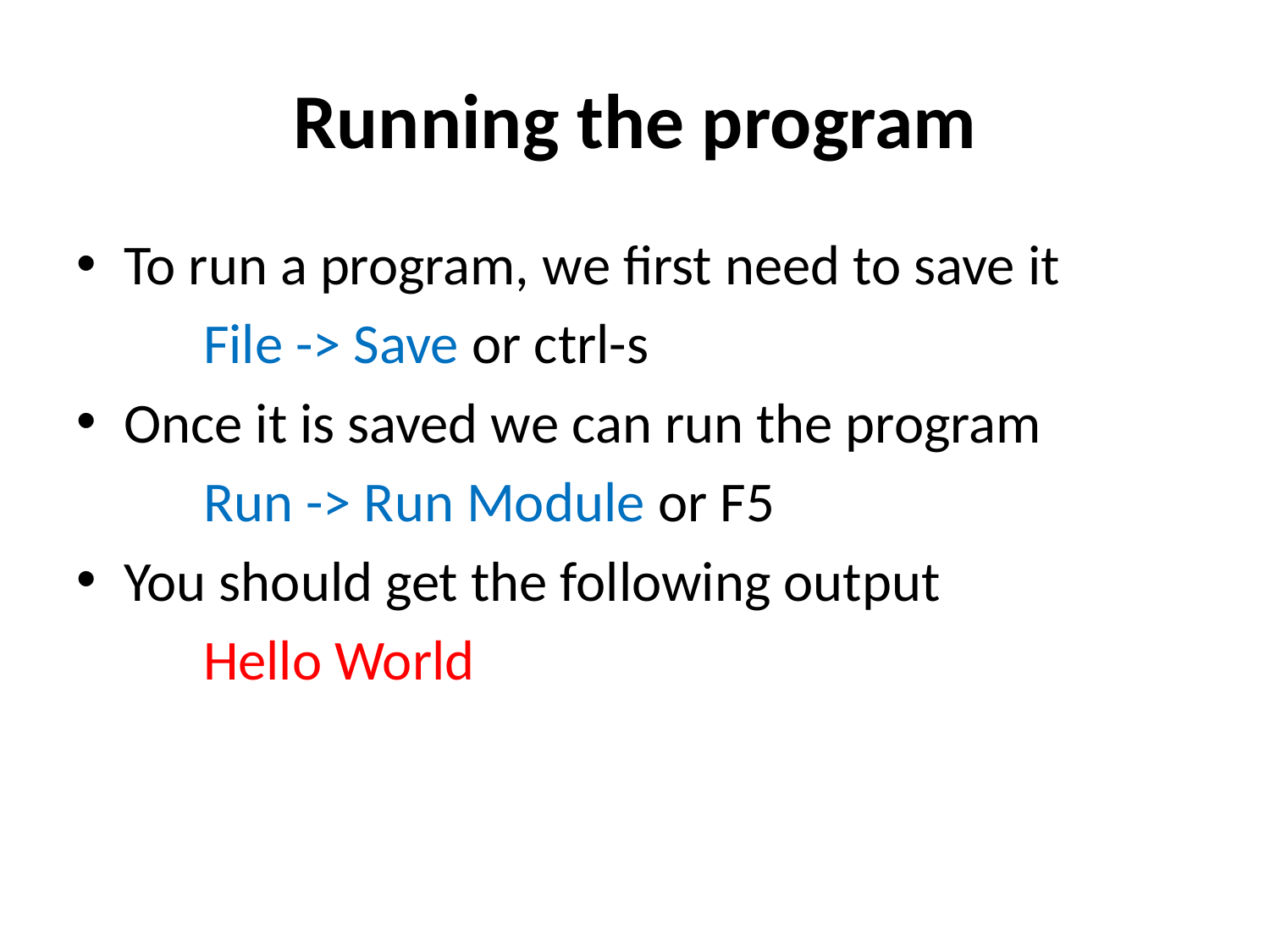

# Running the program
To run a program, we first need to save it
	File -> Save or ctrl-s
Once it is saved we can run the program
	Run -> Run Module or F5
You should get the following output
	Hello World